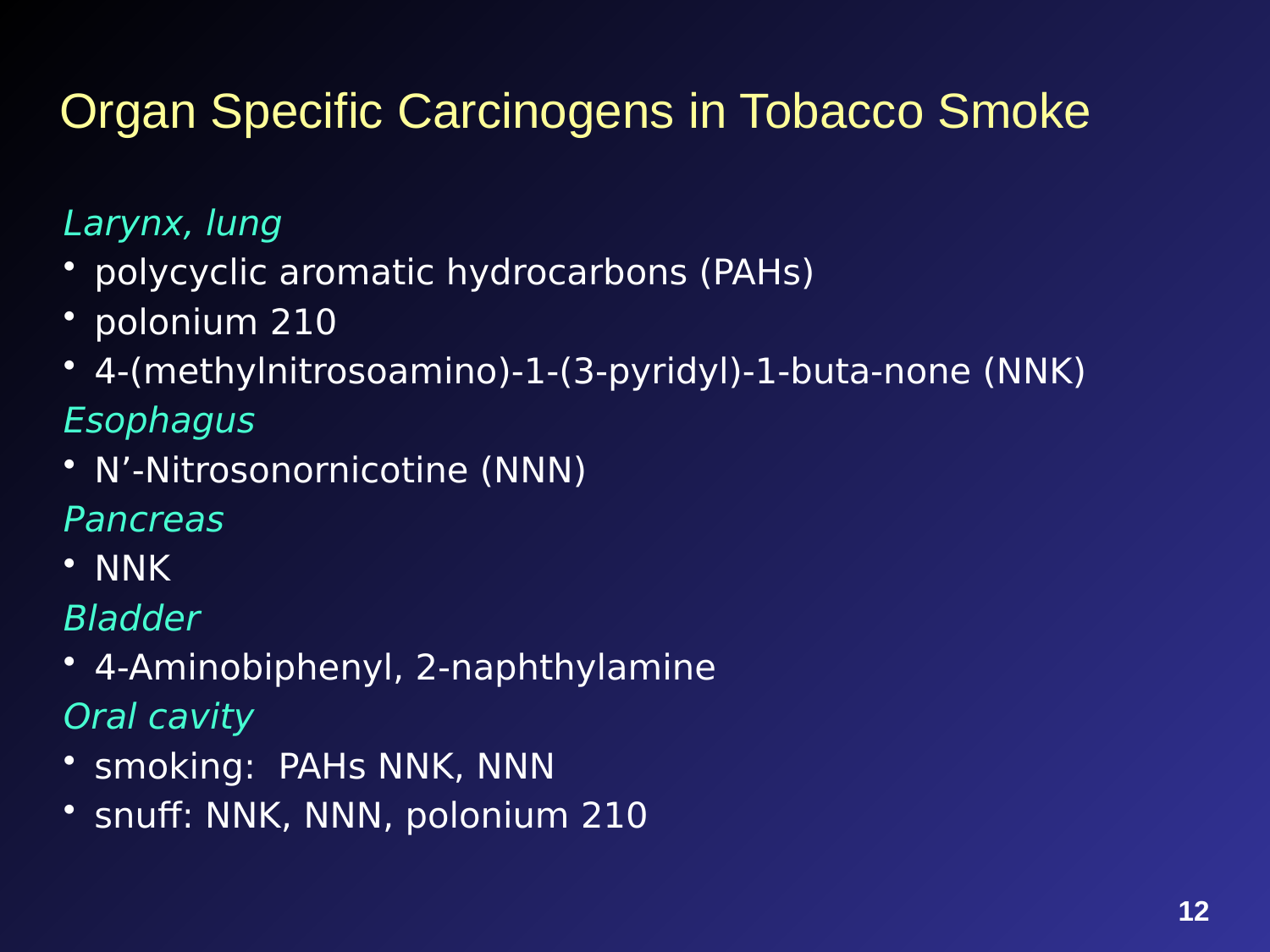

# Organ Specific Carcinogens in Tobacco Smoke
Larynx, lung
polycyclic aromatic hydrocarbons (PAHs)
polonium 210
4-(methylnitrosoamino)-1-(3-pyridyl)-1-buta-none (NNK)
Esophagus
N’-Nitrosonornicotine (NNN)
Pancreas
NNK
Bladder
4-Aminobiphenyl, 2-naphthylamine
Oral cavity
smoking:  PAHs NNK, NNN
snuff: NNK, NNN, polonium 210
12